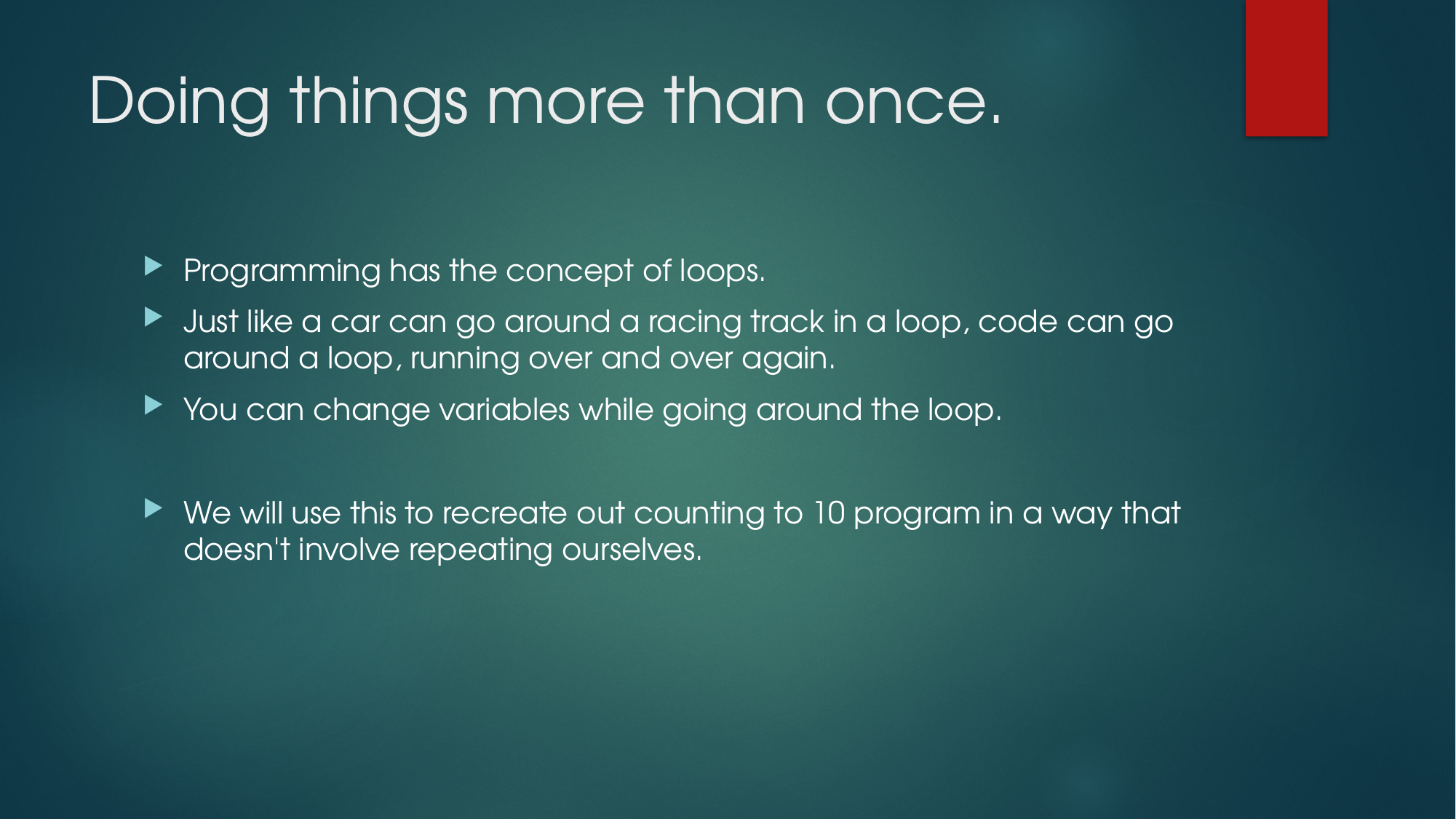

# Doing things more than once.
Programming has the concept of loops.
Just like a car can go around a racing track in a loop, code can go around a loop, running over and over again.
You can change variables while going around the loop.

We will use this to recreate out counting to 10 program in a way that doesn't involve repeating ourselves.